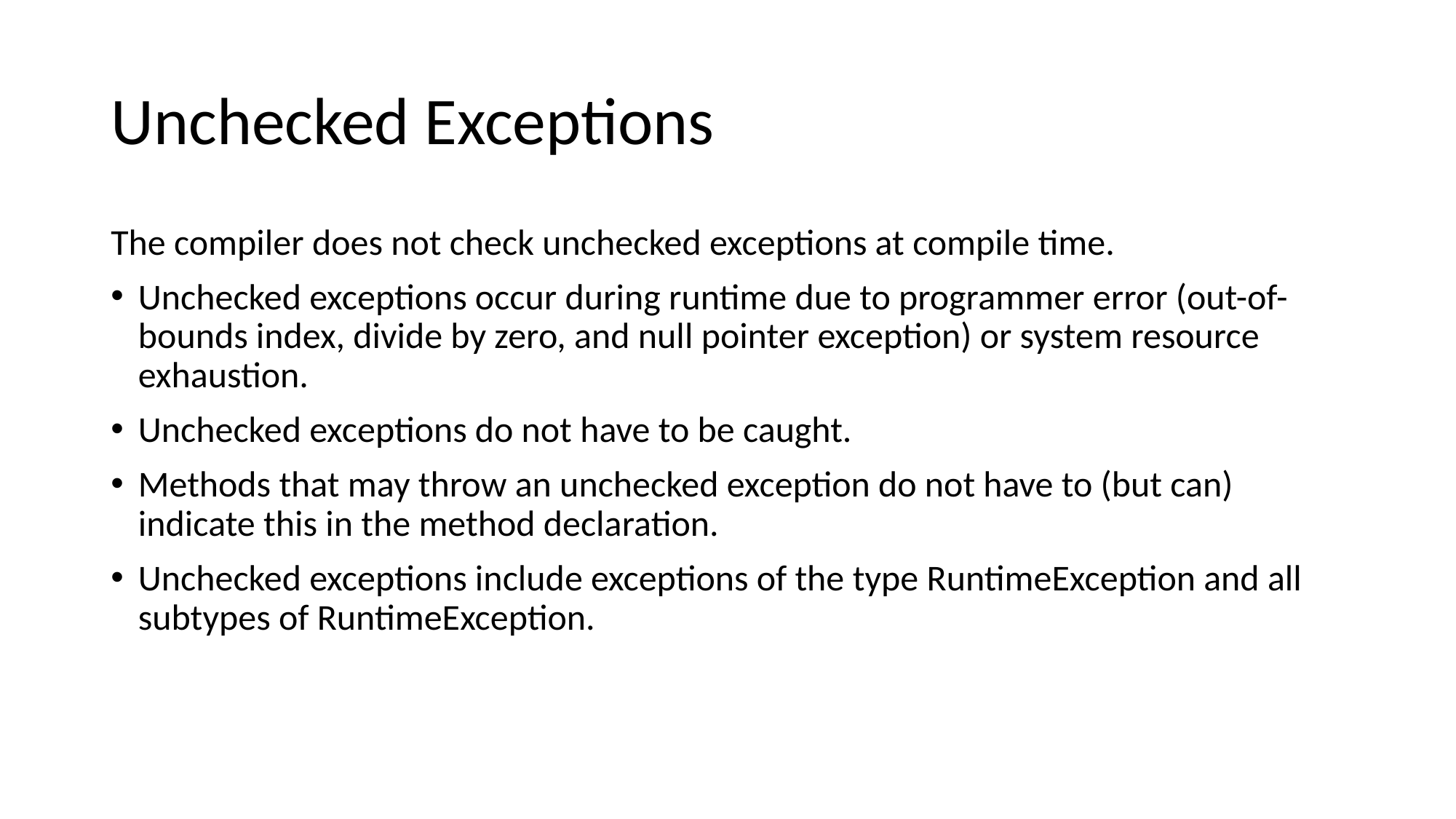

# Unchecked Exceptions
The compiler does not check unchecked exceptions at compile time.
Unchecked exceptions occur during runtime due to programmer error (out-of-bounds index, divide by zero, and null pointer exception) or system resource exhaustion.
Unchecked exceptions do not have to be caught.
Methods that may throw an unchecked exception do not have to (but can) indicate this in the method declaration.
Unchecked exceptions include exceptions of the type RuntimeException and all subtypes of RuntimeException.